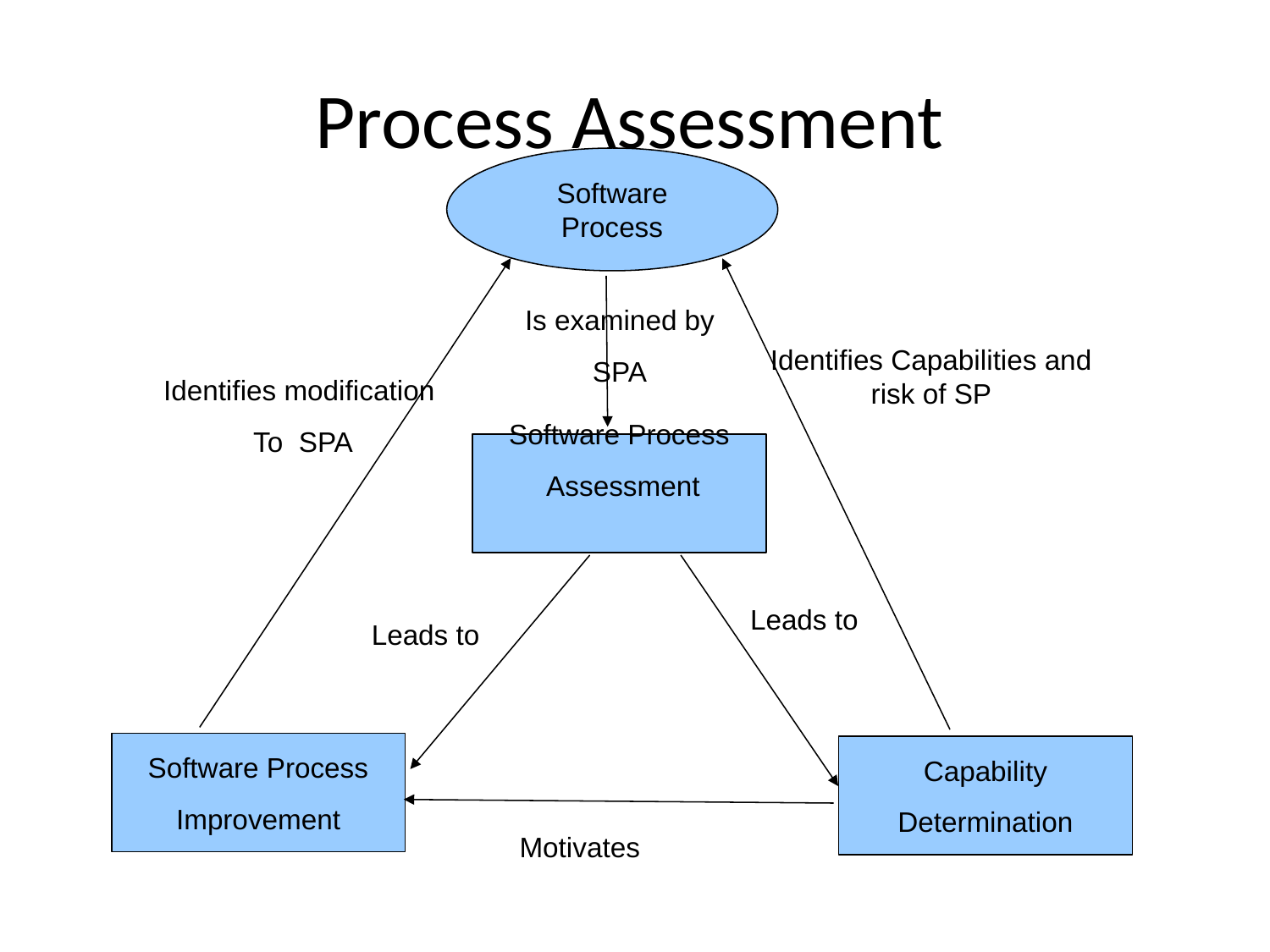

# Process Assessment
Software Process

Is examined by
SPA
Identifies Capabilities and risk of SP
Identifies modification
 To  SPA
Software Process
 Assessment

Leads to
Leads to
Software Process
Improvement
Capability
Determination

Motivates